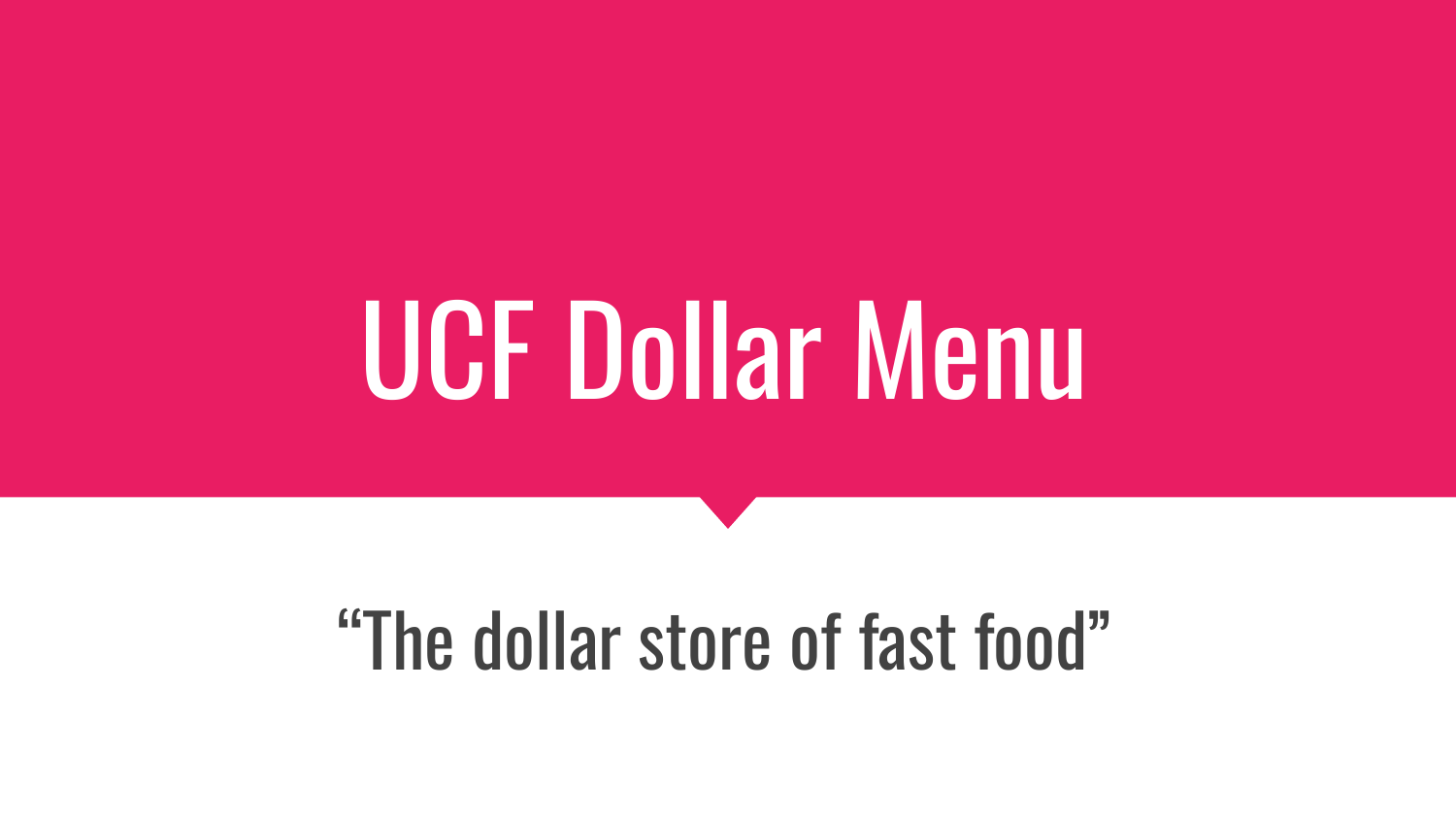

# UCF Dollar Menu
“The dollar store of fast food”